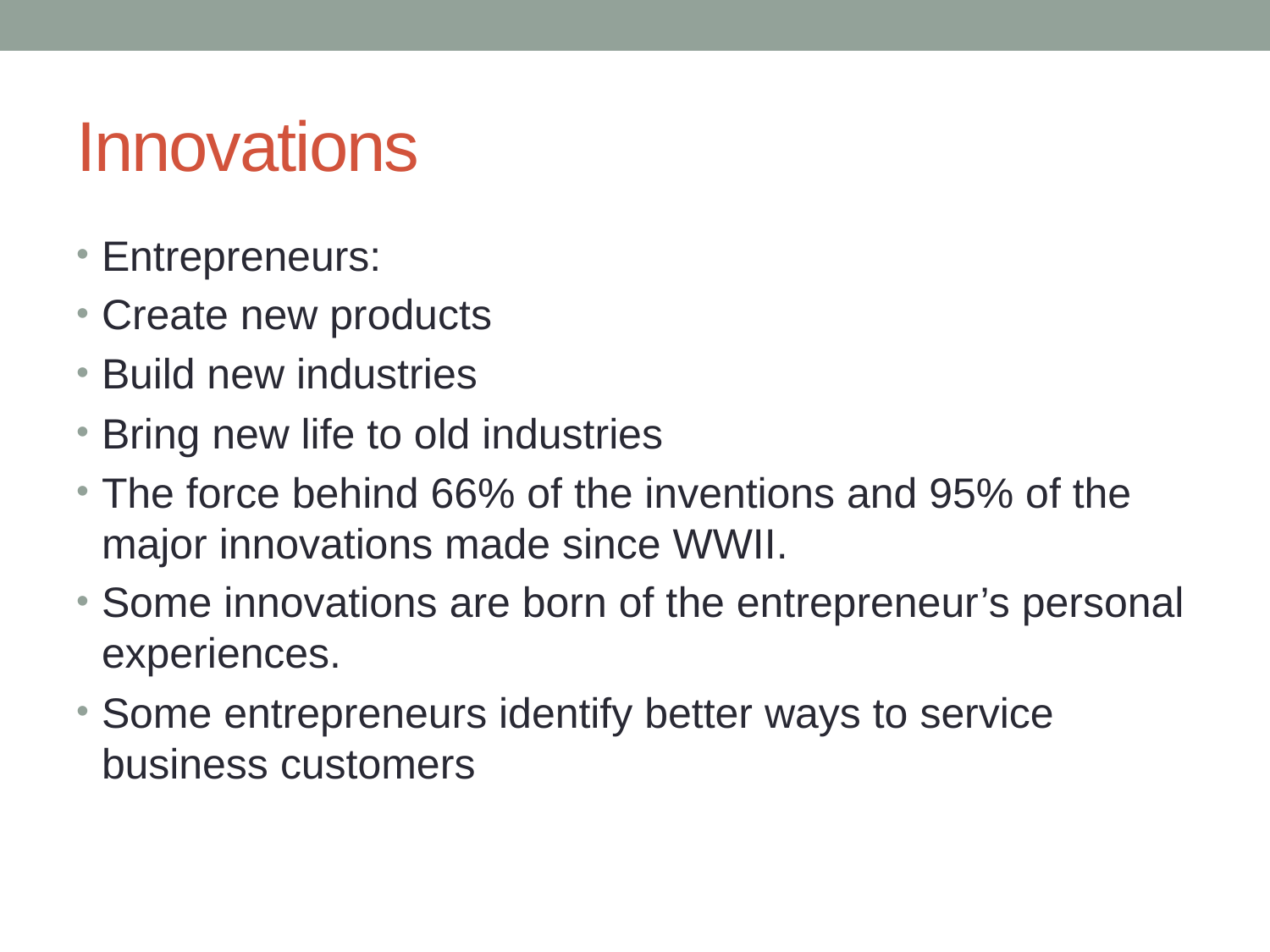

# Innovations
Entrepreneurs:
Create new products
Build new industries
Bring new life to old industries
The force behind 66% of the inventions and 95% of the major innovations made since WWII.
Some innovations are born of the entrepreneur’s personal experiences.
Some entrepreneurs identify better ways to service business customers